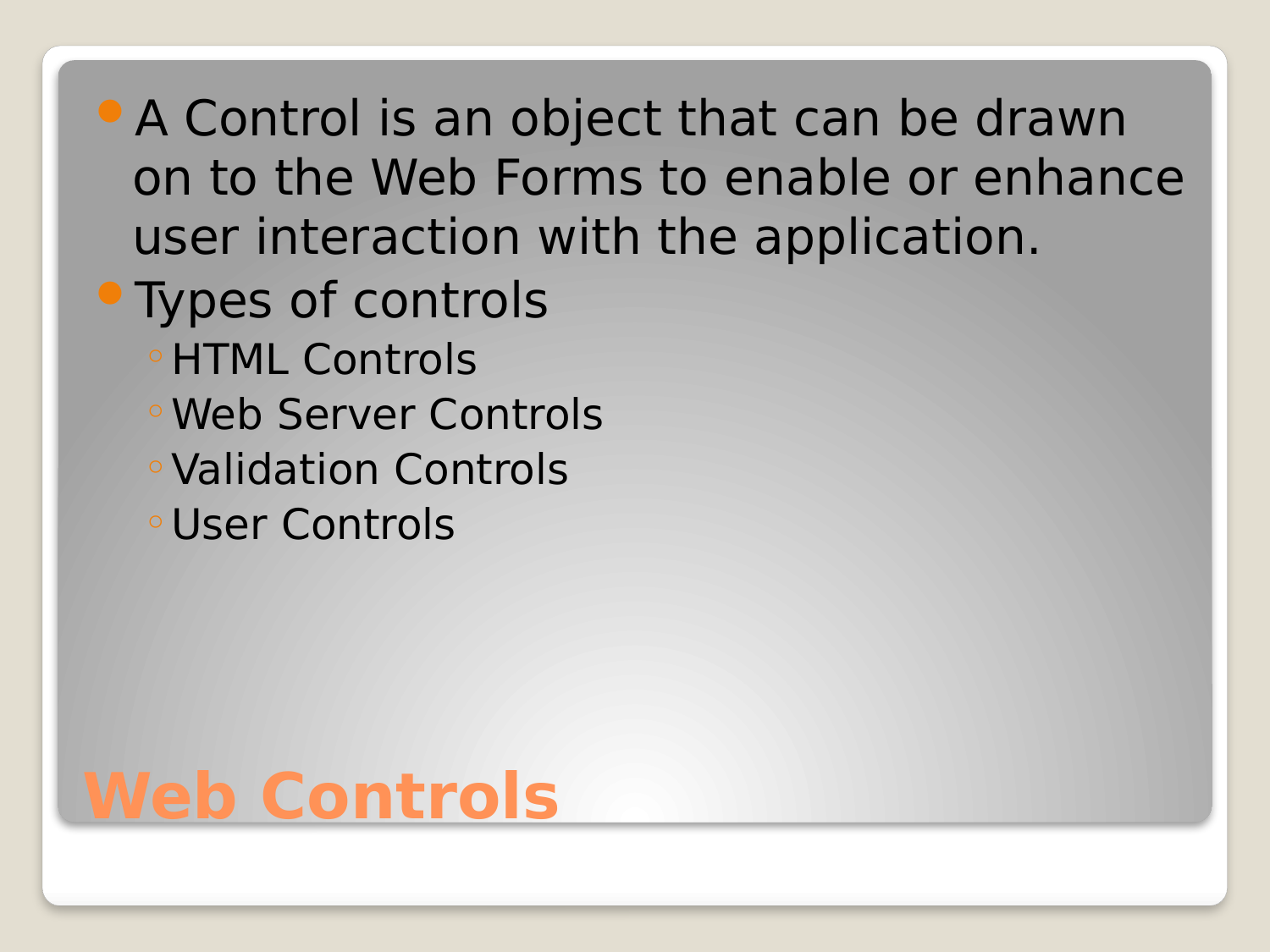

A Control is an object that can be drawn on to the Web Forms to enable or enhance user interaction with the application.
Types of controls
HTML Controls
Web Server Controls
Validation Controls
User Controls

# Web Controls